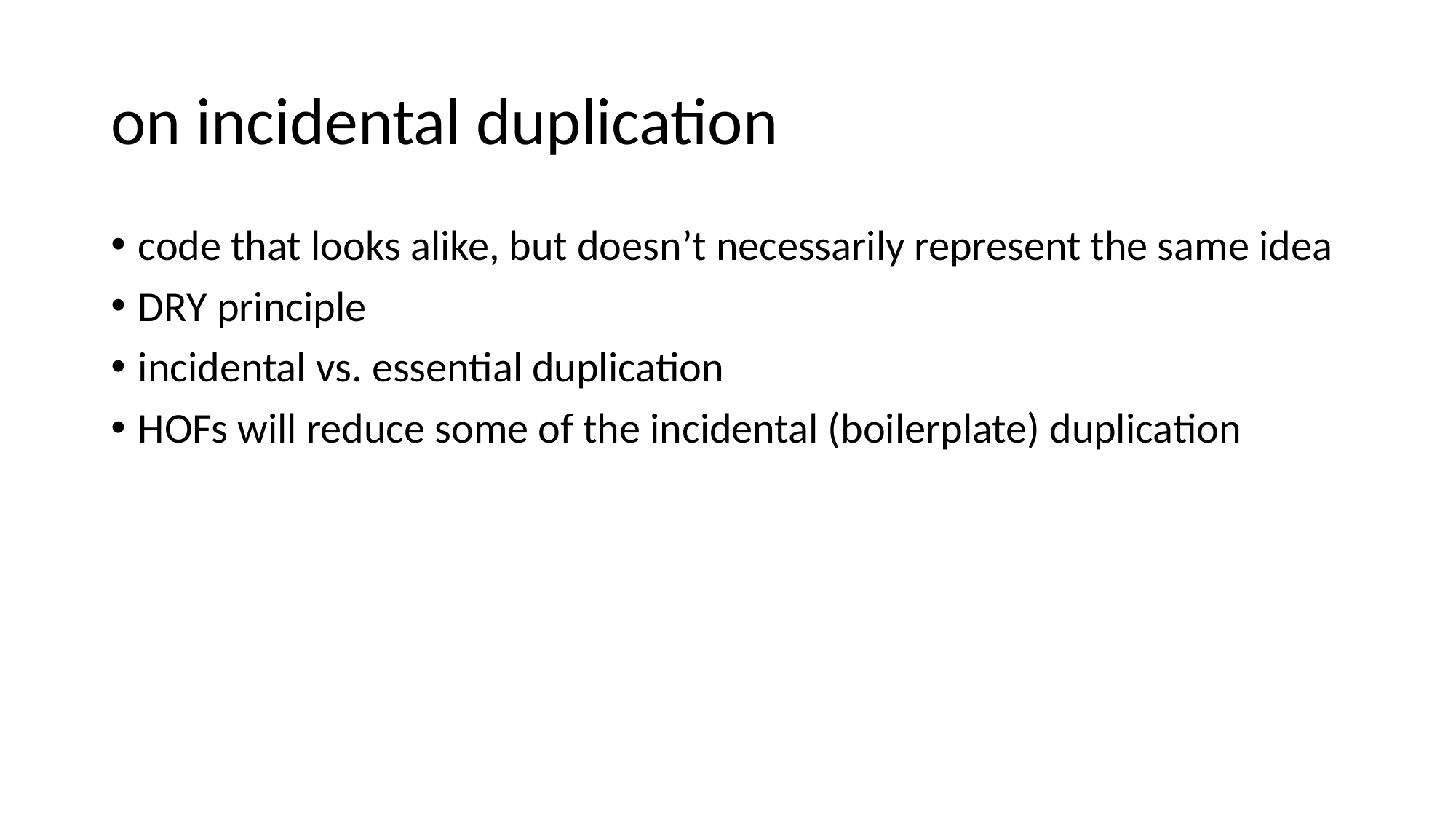

# on incidental duplication
code that looks alike, but doesn’t necessarily represent the same idea
DRY principle
incidental vs. essential duplication
HOFs will reduce some of the incidental (boilerplate) duplication